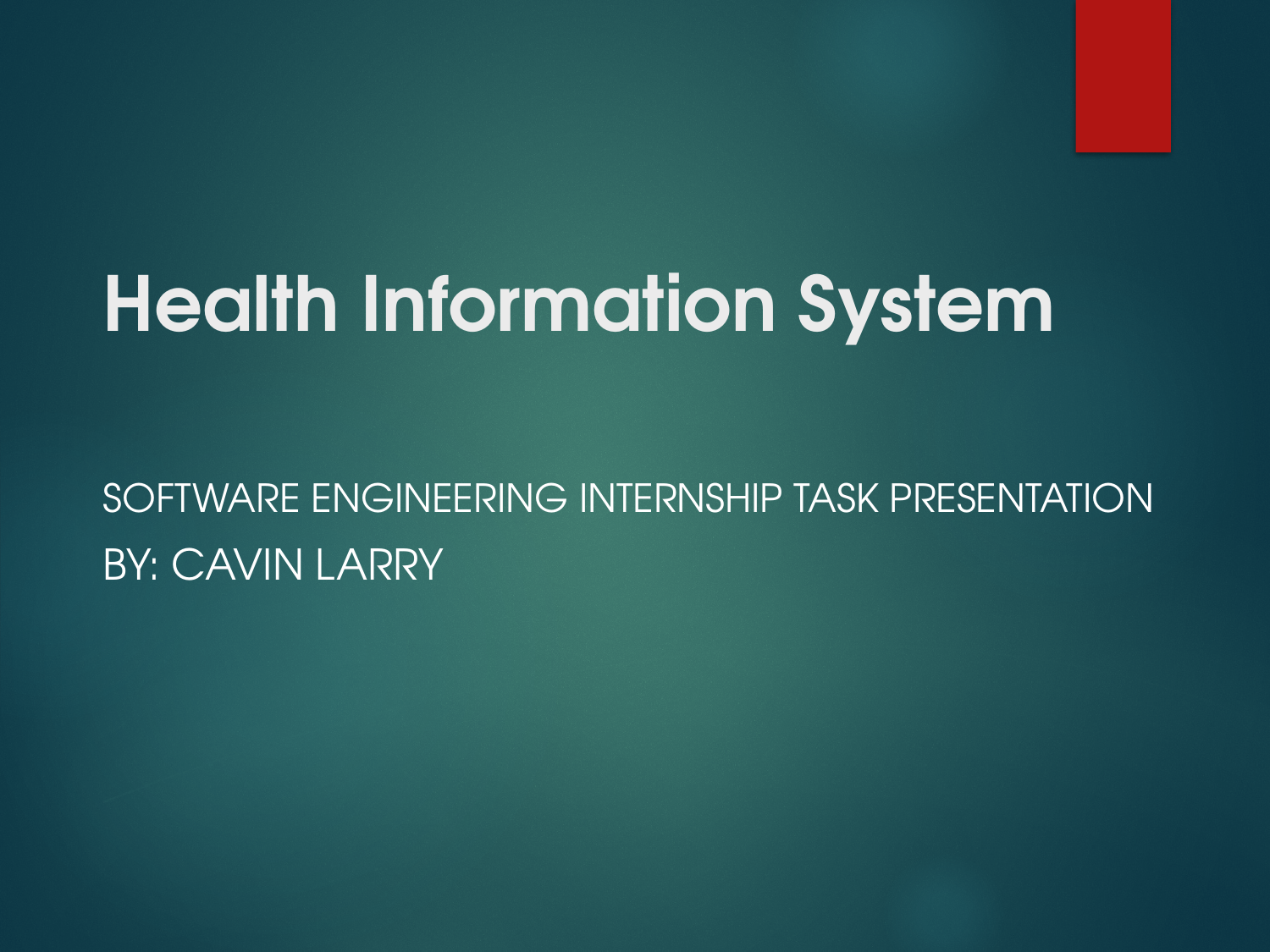

# Health Information System
SOFTWARE ENGINEERING INTERNSHIP TASK PRESENTATION
BY: CAVIN LARRY